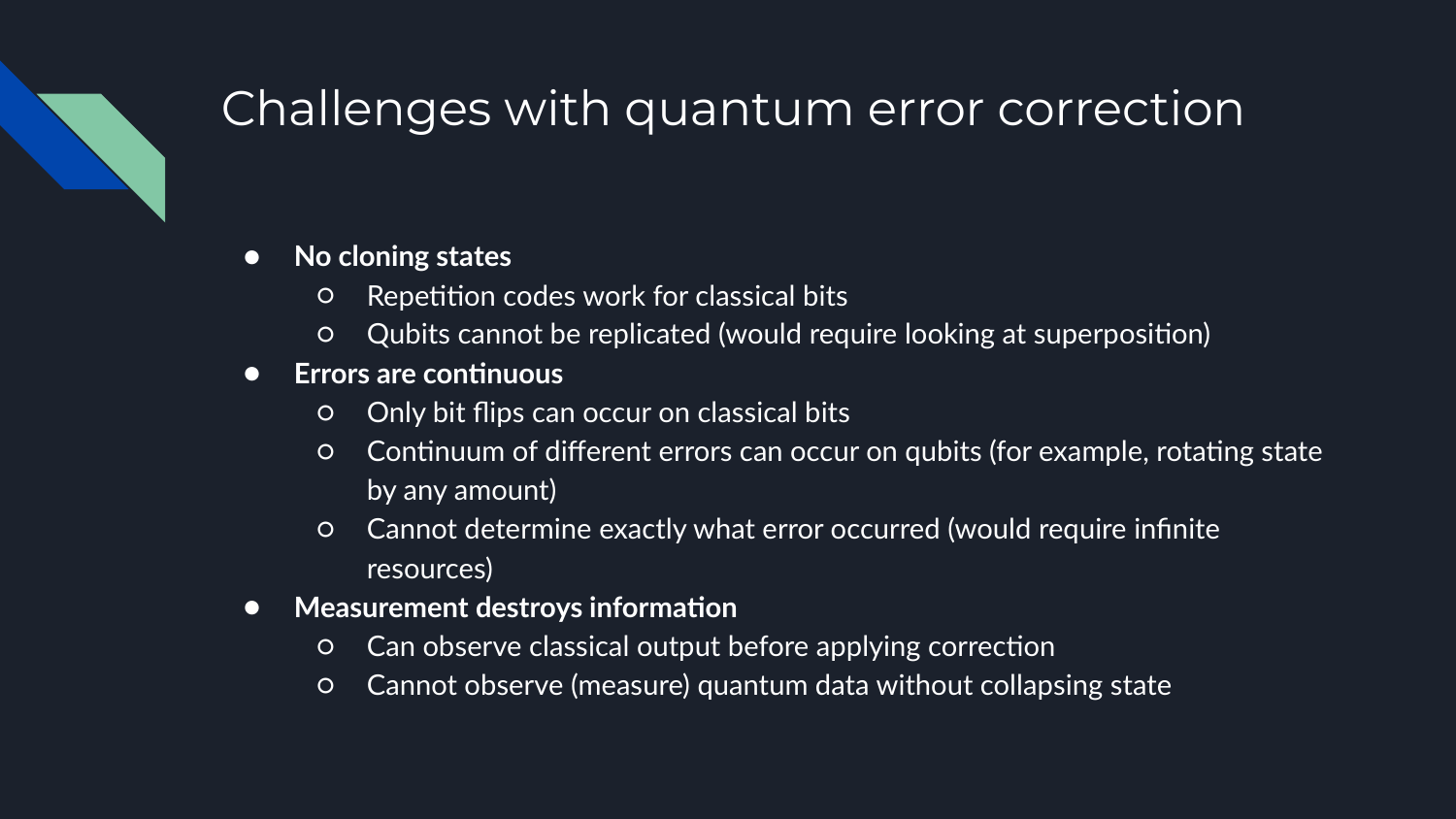

# Challenges with quantum error correction
No cloning states
Repetition codes work for classical bits
Qubits cannot be replicated (would require looking at superposition)
Errors are continuous
Only bit flips can occur on classical bits
Continuum of different errors can occur on qubits (for example, rotating state by any amount)
Cannot determine exactly what error occurred (would require infinite resources)
Measurement destroys information
Can observe classical output before applying correction
Cannot observe (measure) quantum data without collapsing state